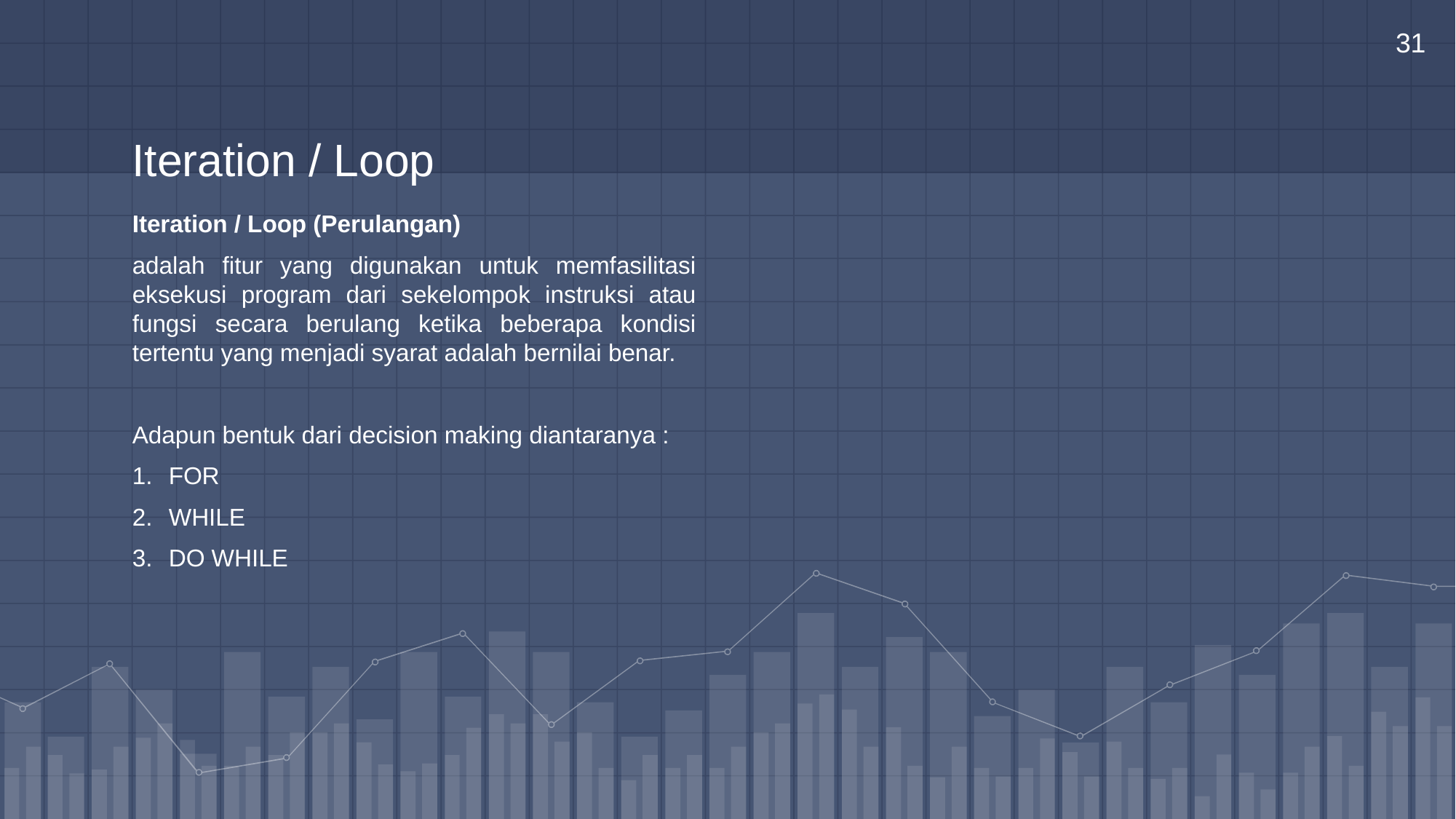

31
# Iteration / Loop
Iteration / Loop (Perulangan)
adalah fitur yang digunakan untuk memfasilitasi eksekusi program dari sekelompok instruksi atau fungsi secara berulang ketika beberapa kondisi tertentu yang menjadi syarat adalah bernilai benar.

Adapun bentuk dari decision making diantaranya :
FOR
WHILE
DO WHILE